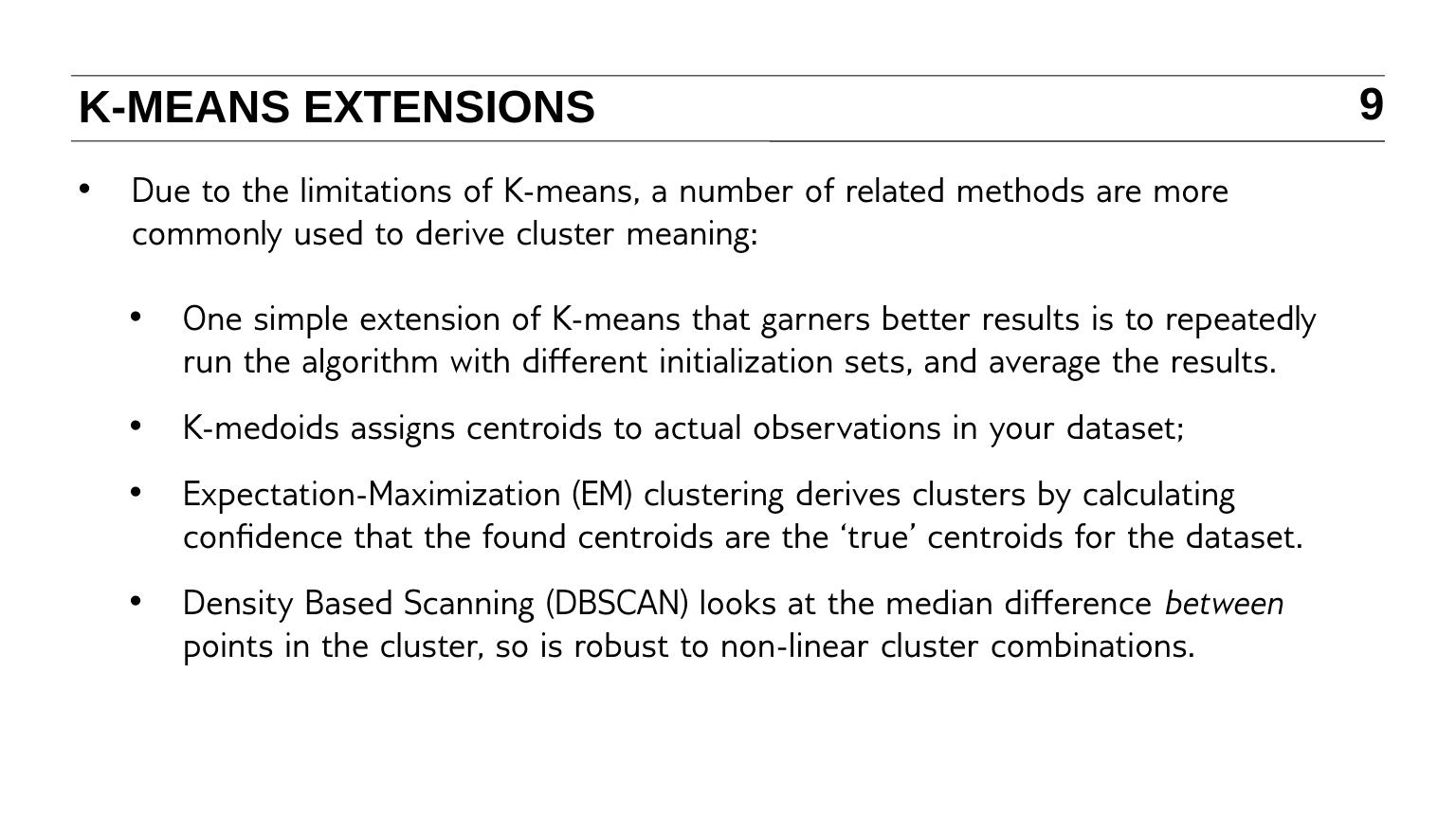

K-means Extensions
9
Due to the limitations of K-means, a number of related methods are more commonly used to derive cluster meaning:

One simple extension of K-means that garners better results is to repeatedly run the algorithm with different initialization sets, and average the results.

K-medoids assigns centroids to actual observations in your dataset;

Expectation-Maximization (EM) clustering derives clusters by calculating confidence that the found centroids are the ‘true’ centroids for the dataset.

Density Based Scanning (DBSCAN) looks at the median difference between points in the cluster, so is robust to non-linear cluster combinations.